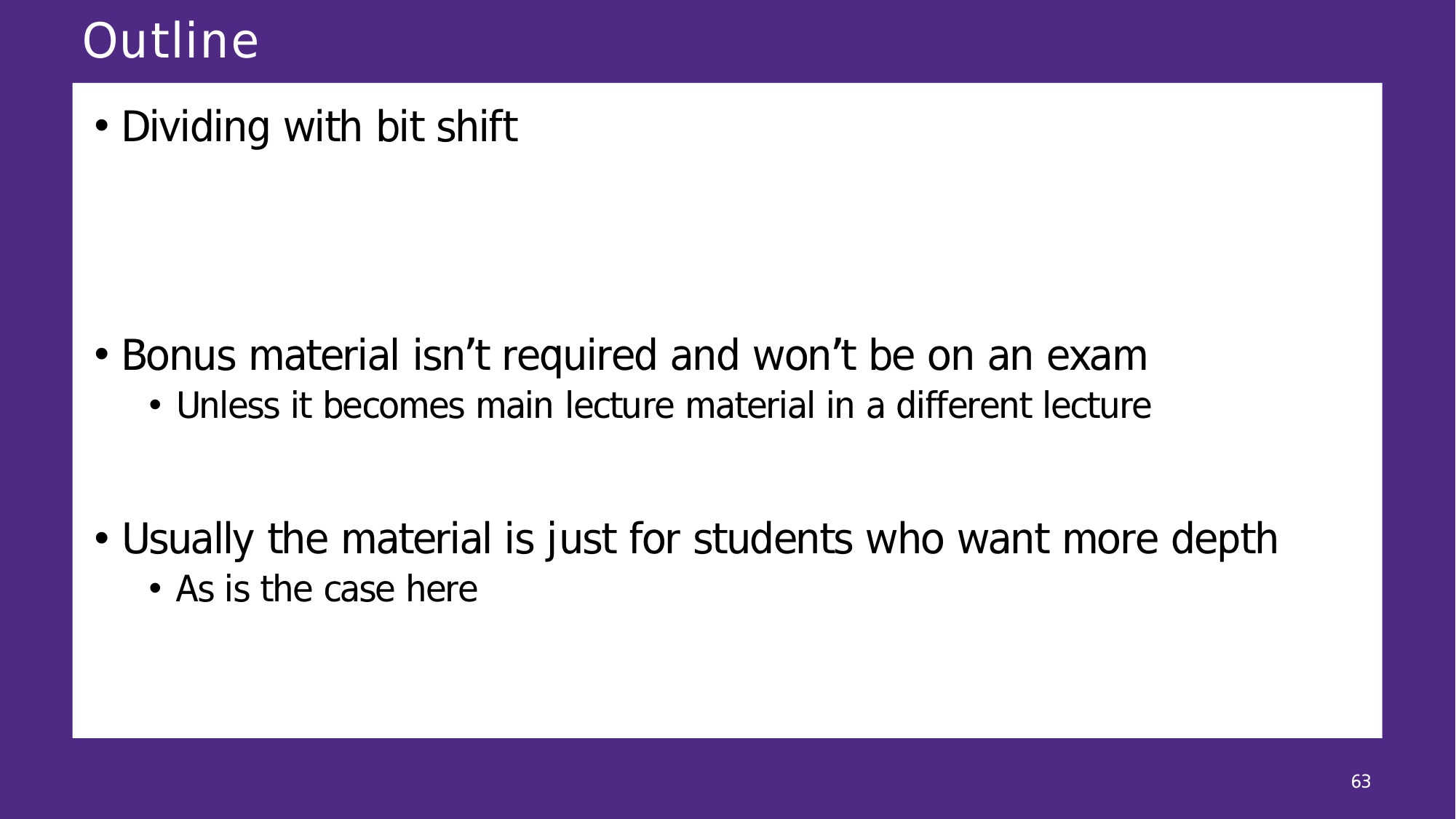

# Outline
Dividing with bit shift

Bonus material isn’t required and won’t be on an exam
Unless it becomes main lecture material in a different lecture

Usually the material is just for students who want more depth
As is the case here
63